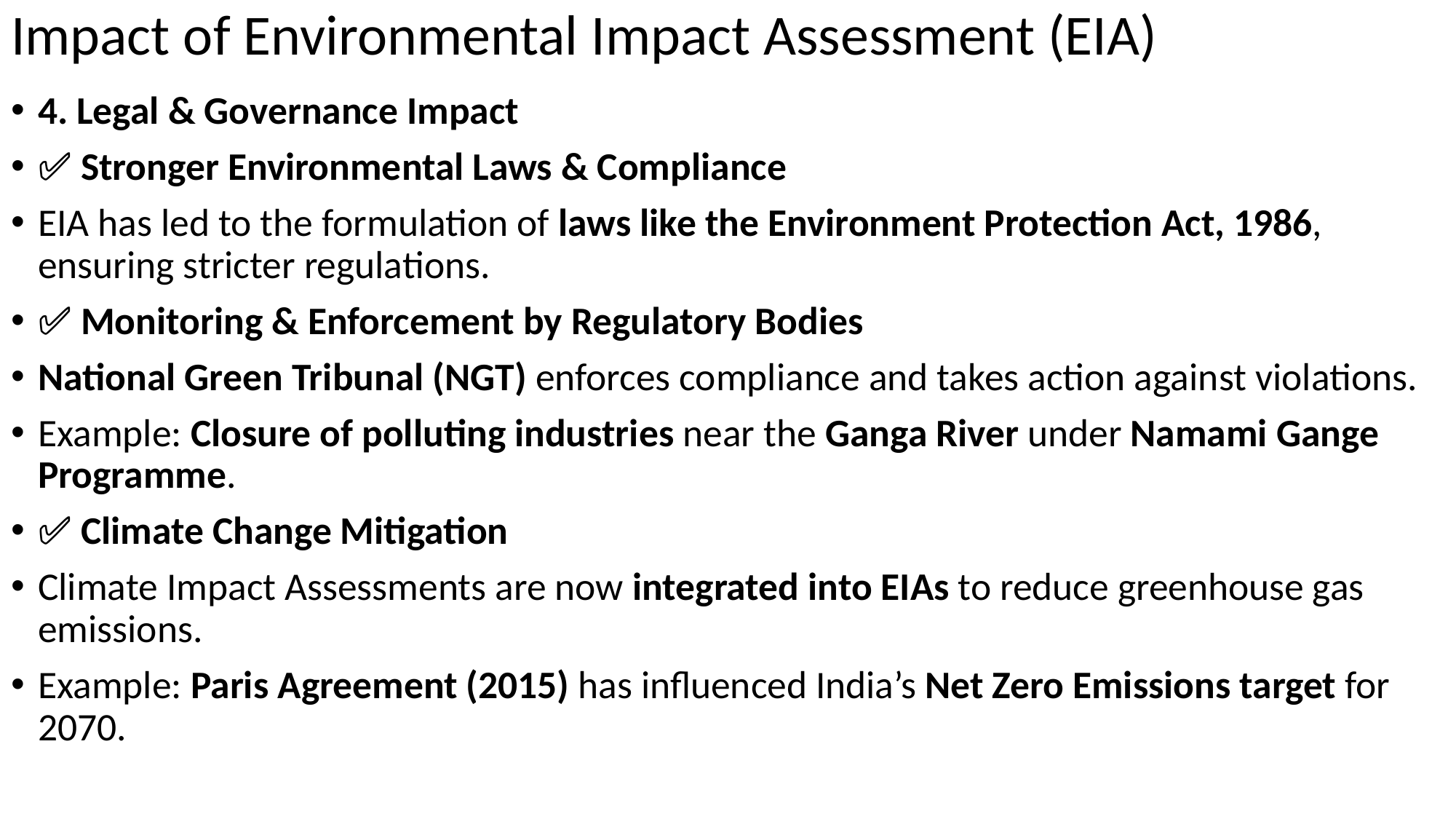

# Impact of Environmental Impact Assessment (EIA)
4. Legal & Governance Impact
✅ Stronger Environmental Laws & Compliance
EIA has led to the formulation of laws like the Environment Protection Act, 1986, ensuring stricter regulations.
✅ Monitoring & Enforcement by Regulatory Bodies
National Green Tribunal (NGT) enforces compliance and takes action against violations.
Example: Closure of polluting industries near the Ganga River under Namami Gange Programme.
✅ Climate Change Mitigation
Climate Impact Assessments are now integrated into EIAs to reduce greenhouse gas emissions.
Example: Paris Agreement (2015) has influenced India’s Net Zero Emissions target for 2070.